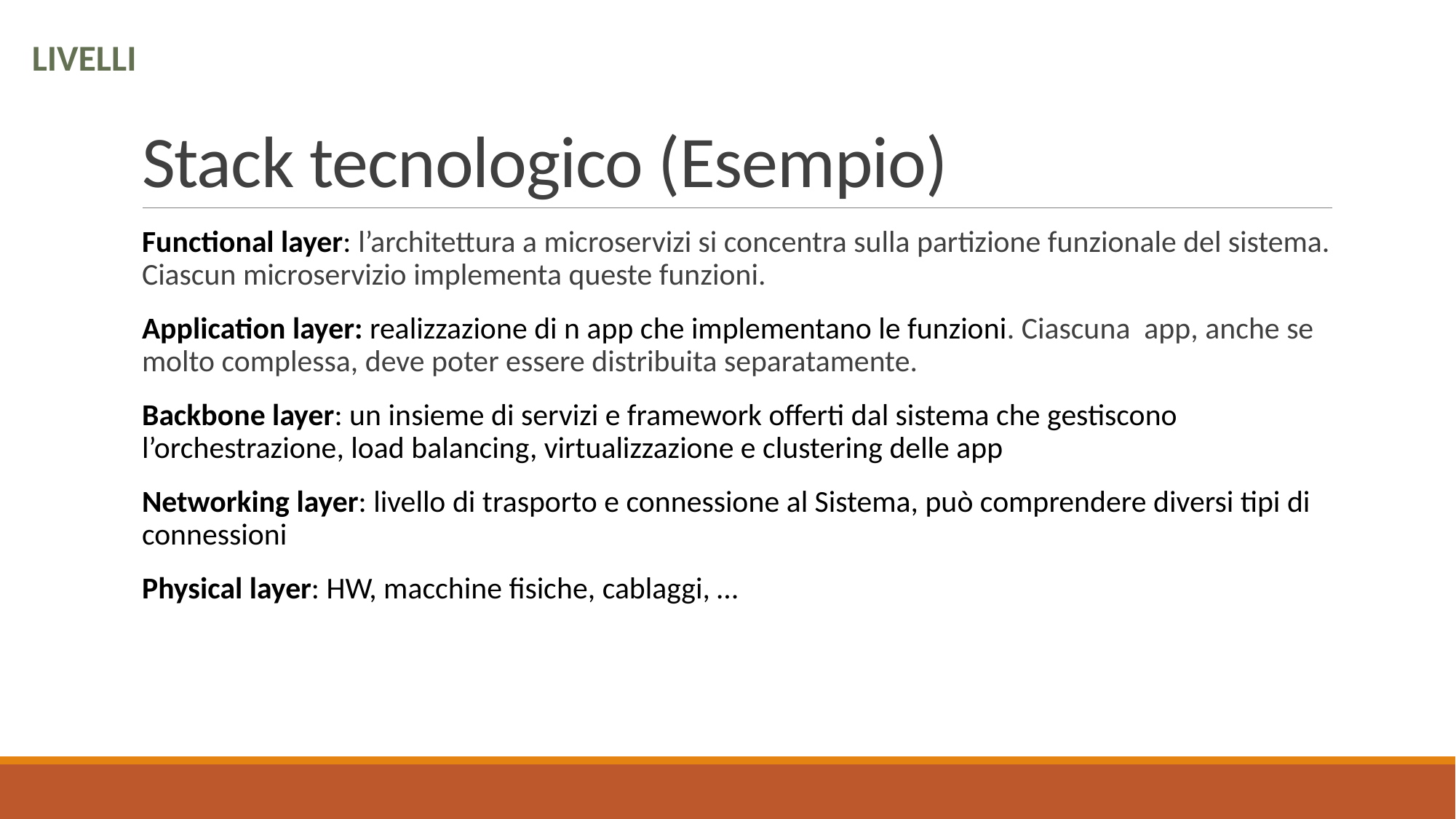

# Stack tecnologico (Esempio)
LIVELLI
Functional layer: l’architettura a microservizi si concentra sulla partizione funzionale del sistema. Ciascun microservizio implementa queste funzioni.
Application layer: realizzazione di n app che implementano le funzioni. Ciascuna  app, anche se molto complessa, deve poter essere distribuita separatamente.
Backbone layer: un insieme di servizi e framework offerti dal sistema che gestiscono l’orchestrazione, load balancing, virtualizzazione e clustering delle app
Networking layer: livello di trasporto e connessione al Sistema, può comprendere diversi tipi di connessioni
Physical layer: HW, macchine fisiche, cablaggi, …